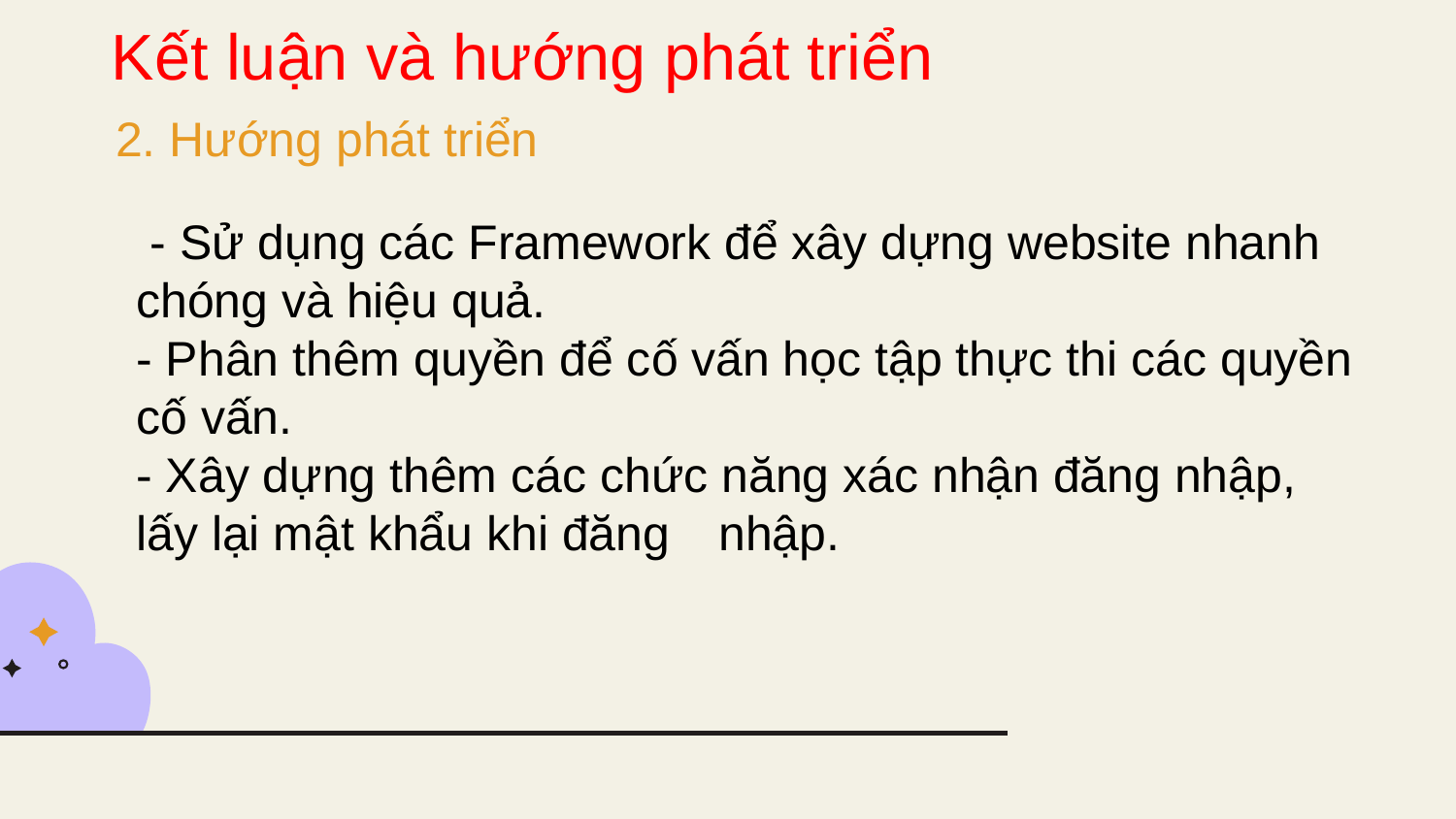

Kết luận và hướng phát triển
2. Hướng phát triển
 - Sử dụng các Framework để xây dựng website nhanh chóng và hiệu quả.
- Phân thêm quyền để cố vấn học tập thực thi các quyền cố vấn.
- Xây dựng thêm các chức năng xác nhận đăng nhập, lấy lại mật khẩu khi đăng 	nhập.